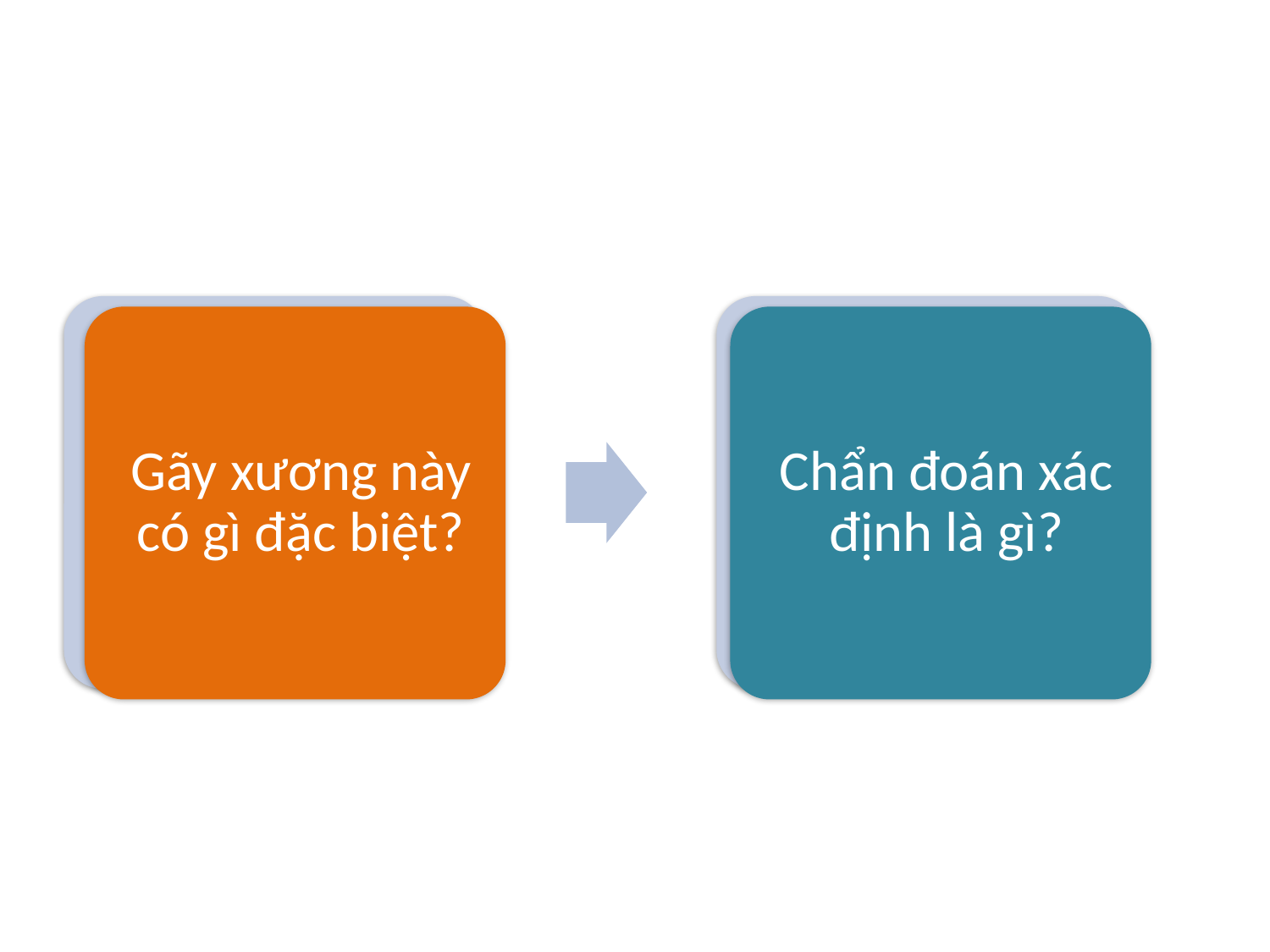

Gãy xương này có gì đặc biệt?

Chẩn đoán xác định là gì?